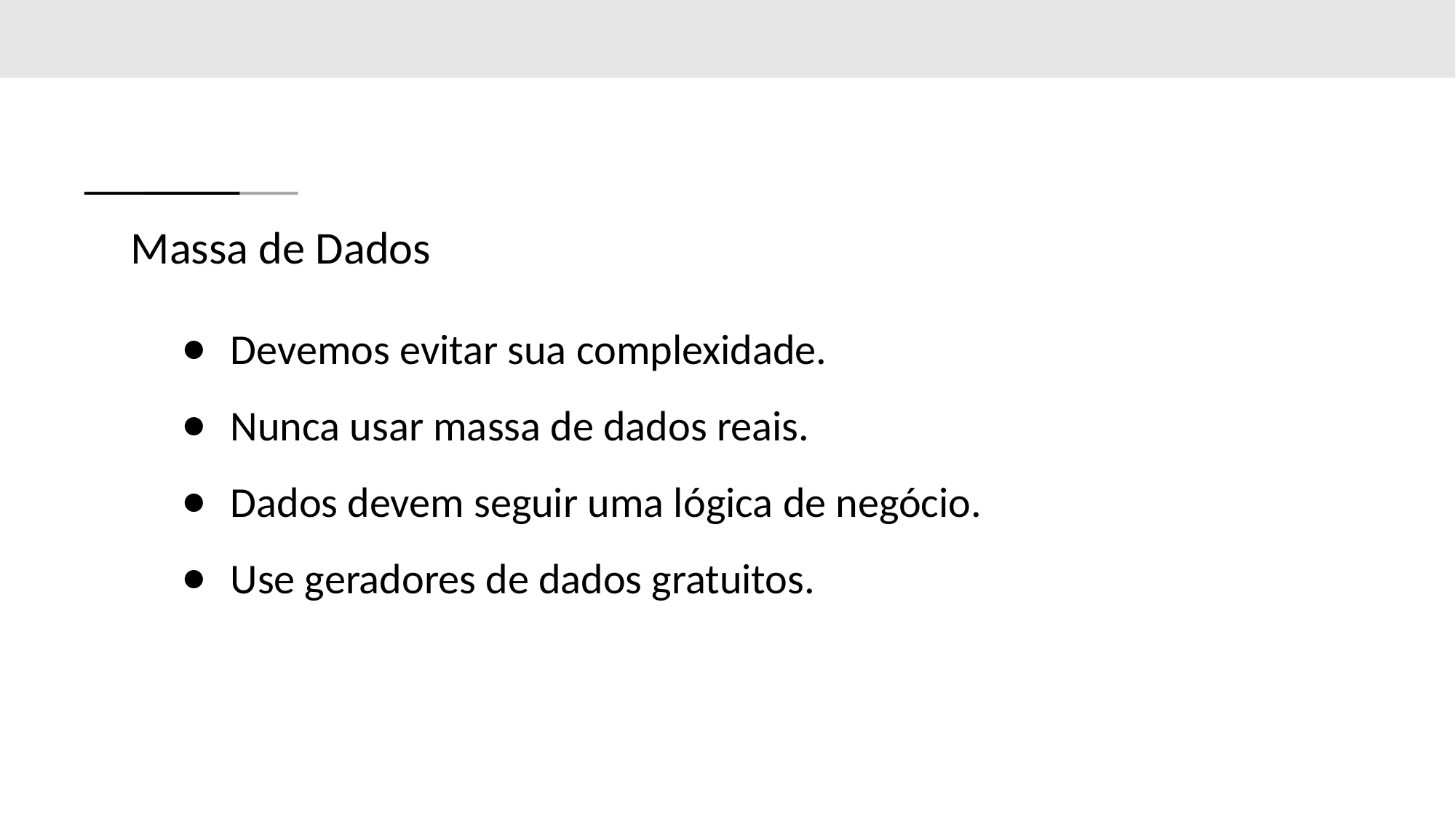

# Massa de Dados
Devemos evitar sua complexidade.
Nunca usar massa de dados reais.
Dados devem seguir uma lógica de negócio.
Use geradores de dados gratuitos.